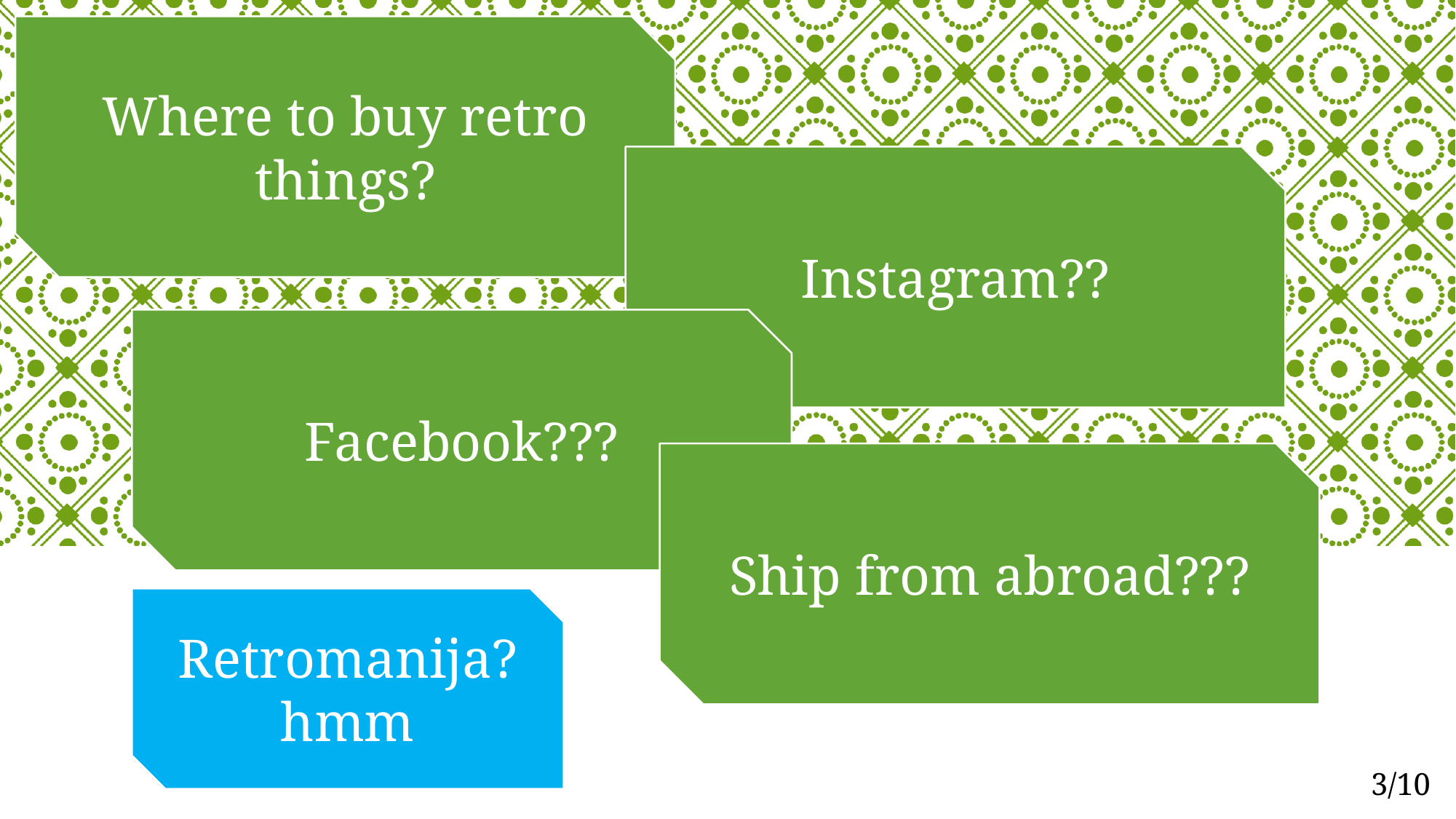

Where to buy retro things?
Instagram??
Facebook???
Ship from abroad???
Retromanija?
hmm

3/10